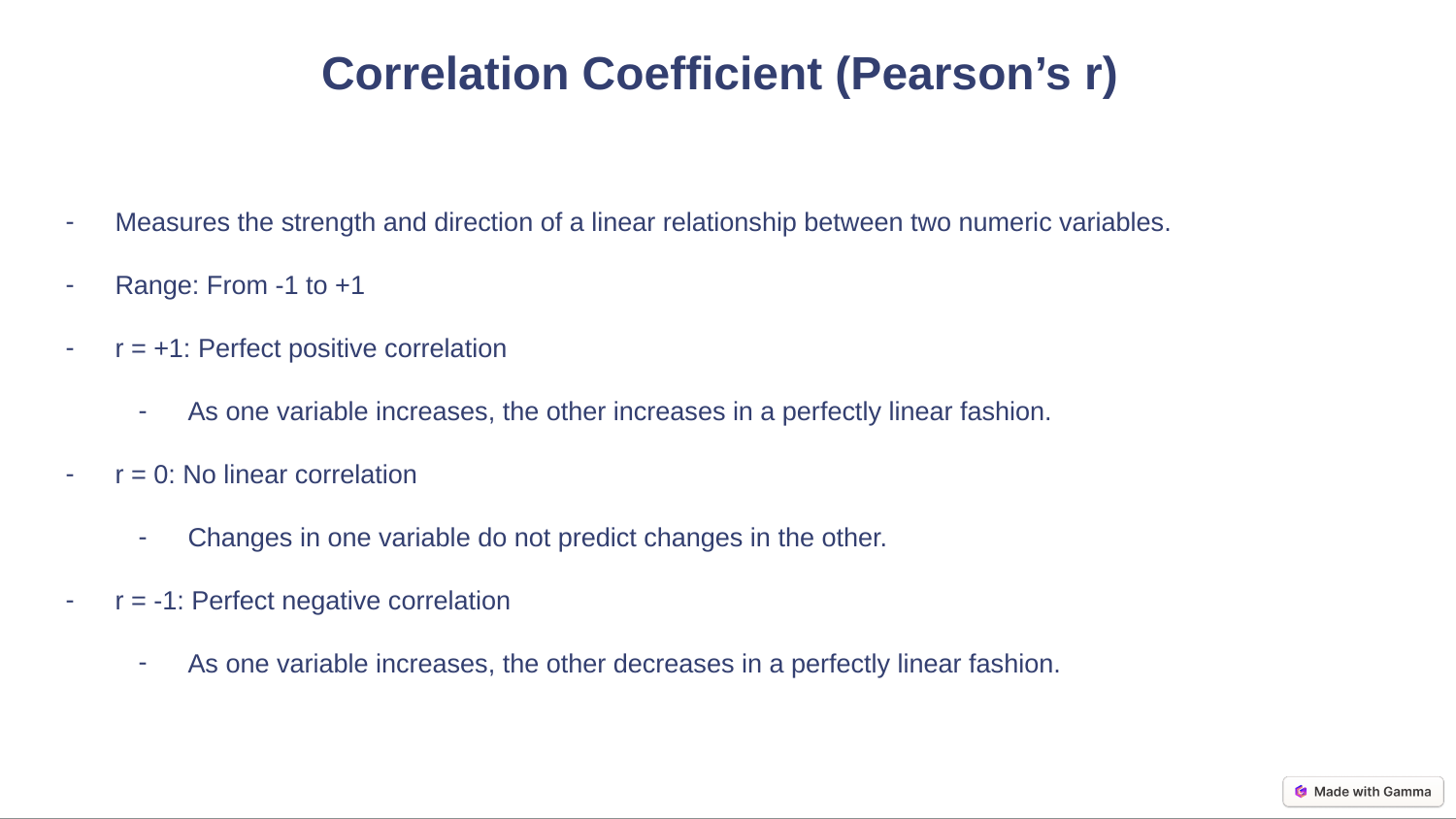

Correlation Coefficient (Pearson’s r)
Measures the strength and direction of a linear relationship between two numeric variables.
Range: From -1 to +1
r = +1: Perfect positive correlation
As one variable increases, the other increases in a perfectly linear fashion.
r = 0: No linear correlation
Changes in one variable do not predict changes in the other.
r = -1: Perfect negative correlation
As one variable increases, the other decreases in a perfectly linear fashion.